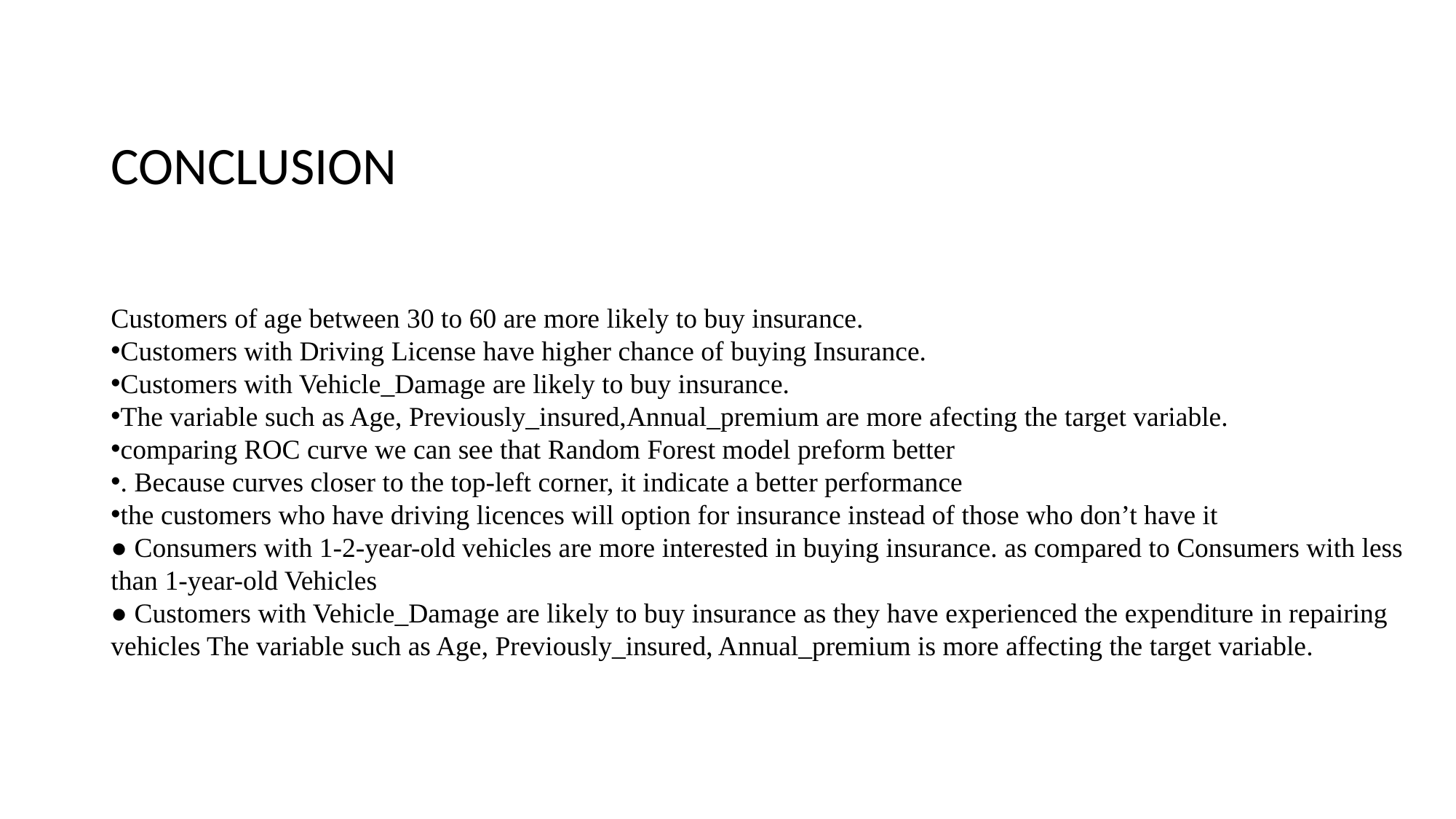

# CONCLUSION
Customers of age between 30 to 60 are more likely to buy insurance.
Customers with Driving License have higher chance of buying Insurance.
Customers with Vehicle_Damage are likely to buy insurance.
The variable such as Age, Previously_insured,Annual_premium are more afecting the target variable.
comparing ROC curve we can see that Random Forest model preform better
. Because curves closer to the top-left corner, it indicate a better performance
the customers who have driving licences will option for insurance instead of those who don’t have it
● Consumers with 1-2-year-old vehicles are more interested in buying insurance. as compared to Consumers with less
than 1-year-old Vehicles
● Customers with Vehicle_Damage are likely to buy insurance as they have experienced the expenditure in repairing
vehicles The variable such as Age, Previously_insured, Annual_premium is more affecting the target variable.